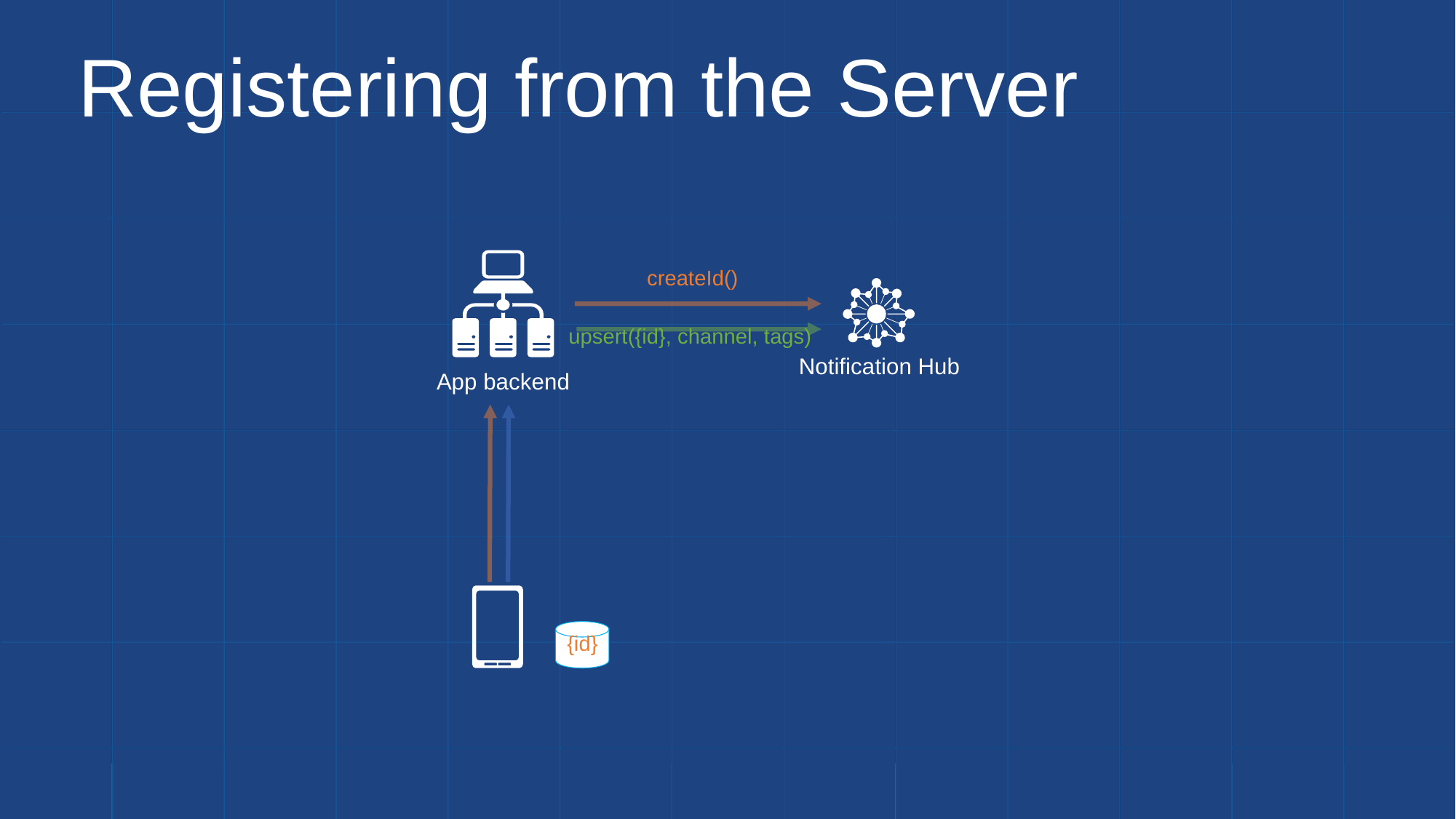

# Registering from the Server

App backend
createId()

Notification Hub

upsert({id}, channel, tags)

{id}